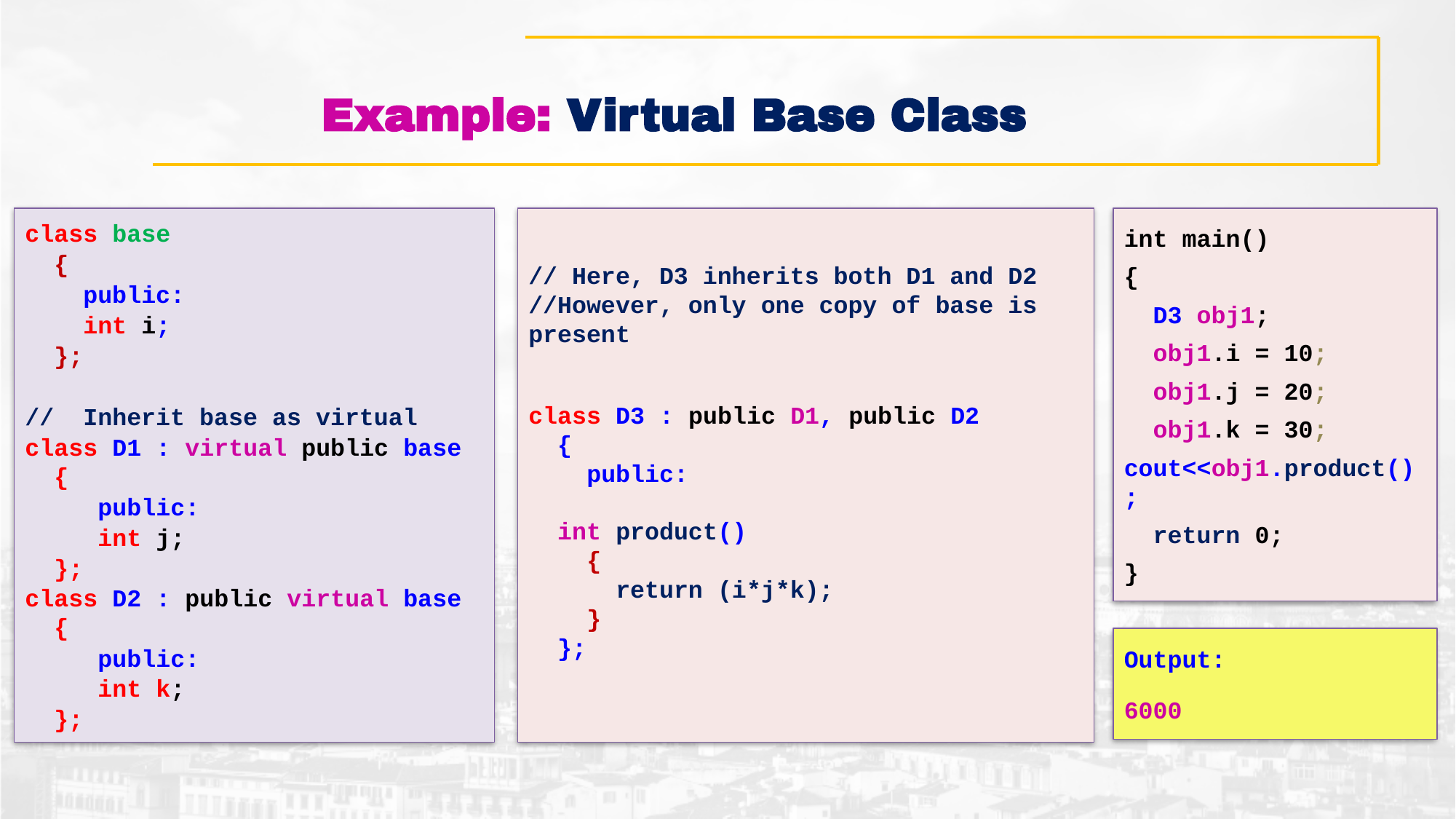

# Example: Virtual Base Class
class base
  {
    public:
    int i;
  };

//  Inherit base as virtual
class D1 : virtual public base
  {
     public:
     int j;
  };
class D2 : public virtual base
  {
     public:
     int k;
  };
// Here, D3 inherits both D1 and D2
//However, only one copy of base is present

class D3 : public D1, public D2
  {
    public:

  int product()
    {
      return (i*j*k);
    }
  };

int main()
{
  D3 obj1;
  obj1.i = 10;
  obj1.j = 20;
  obj1.k = 30;
cout<<obj1.product();
  return 0;
}
Output:

6000